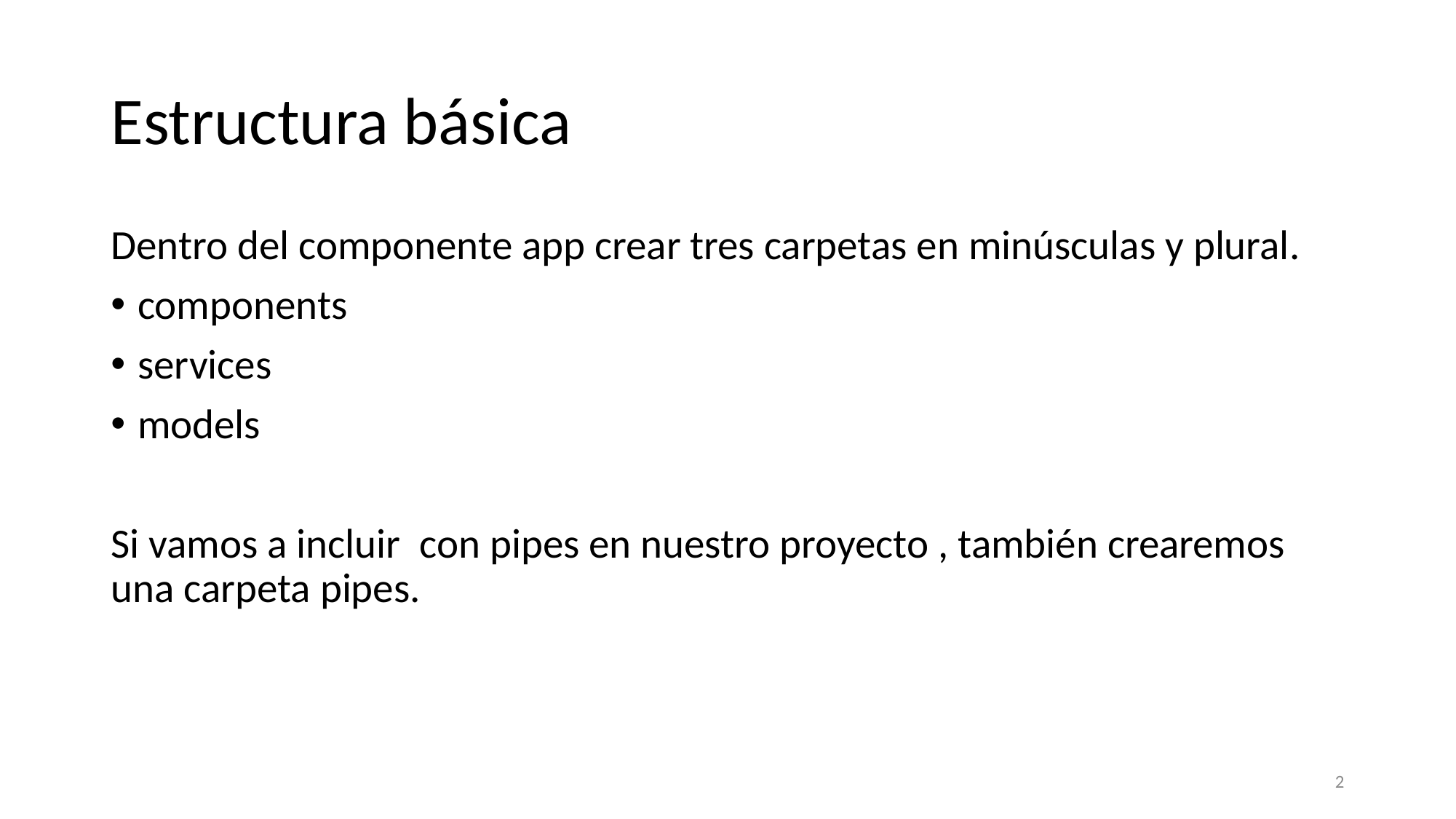

# Estructura básica
Dentro del componente app crear tres carpetas en minúsculas y plural.
components
services
models

Si vamos a incluir  con pipes en nuestro proyecto , también crearemos una carpeta pipes.

2